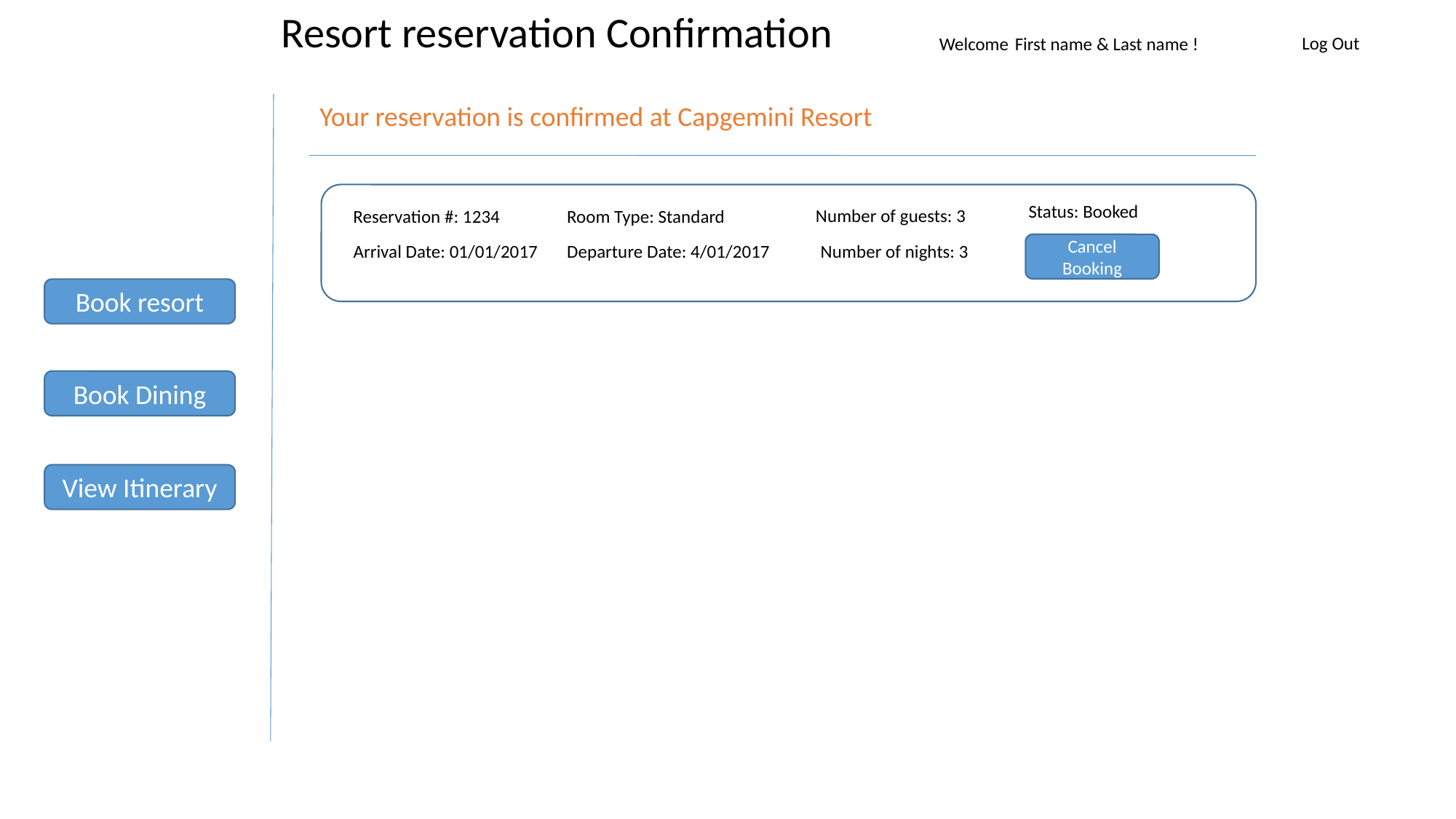

Resort reservation Confirmation
Welcome First name & Last name !
Log Out
Your reservation is confirmed at Capgemini Resort

Status: Booked
Number of guests: 3
Room Type: Standard
Reservation #: 1234
Cancel Booking
Number of nights: 3
Arrival Date: 01/01/2017
Departure Date: 4/01/2017
Book resort
Book Dining
View Itinerary